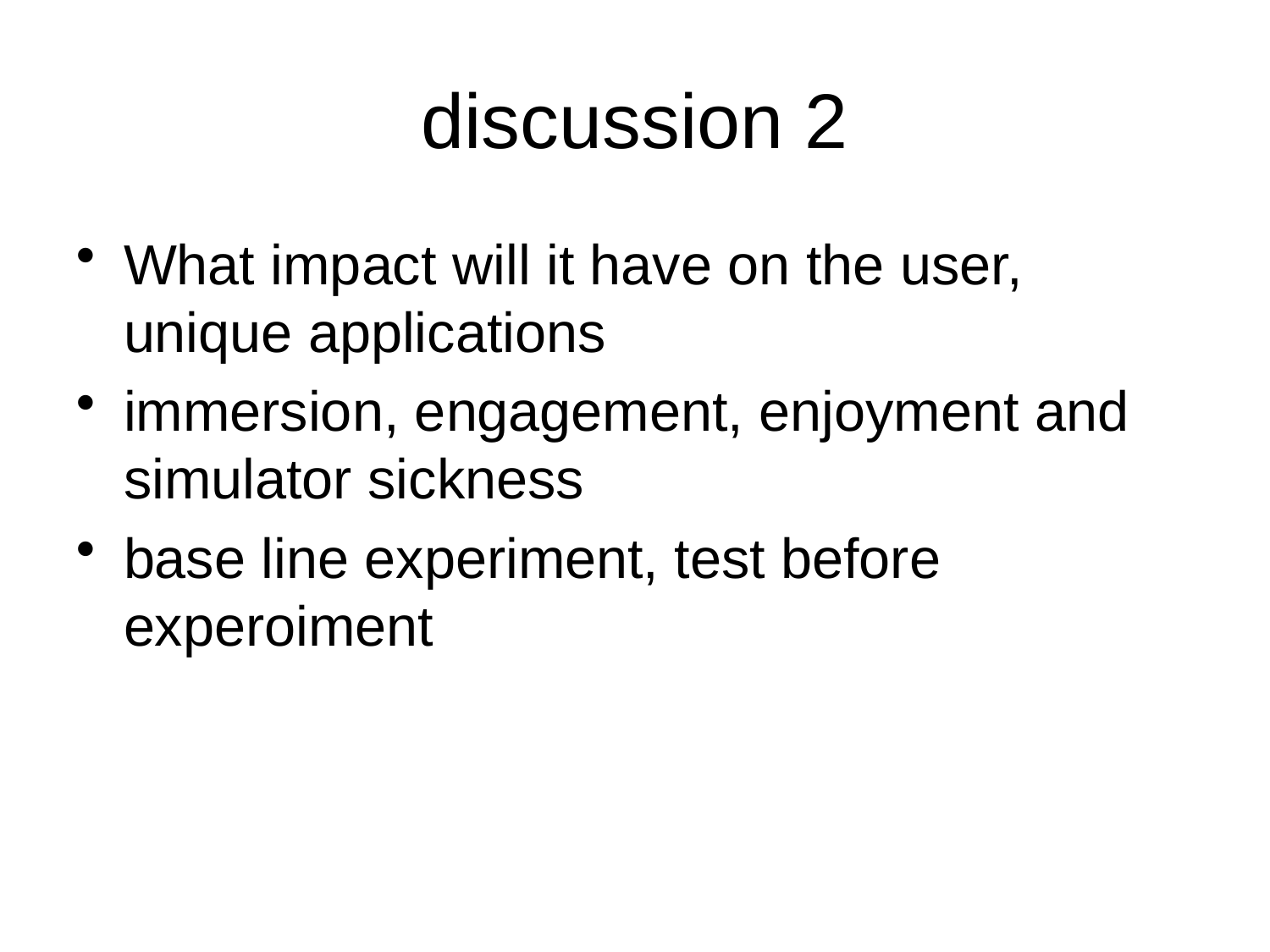

# discussion 2
What impact will it have on the user, unique applications
immersion, engagement, enjoyment and simulator sickness
base line experiment, test before experoiment